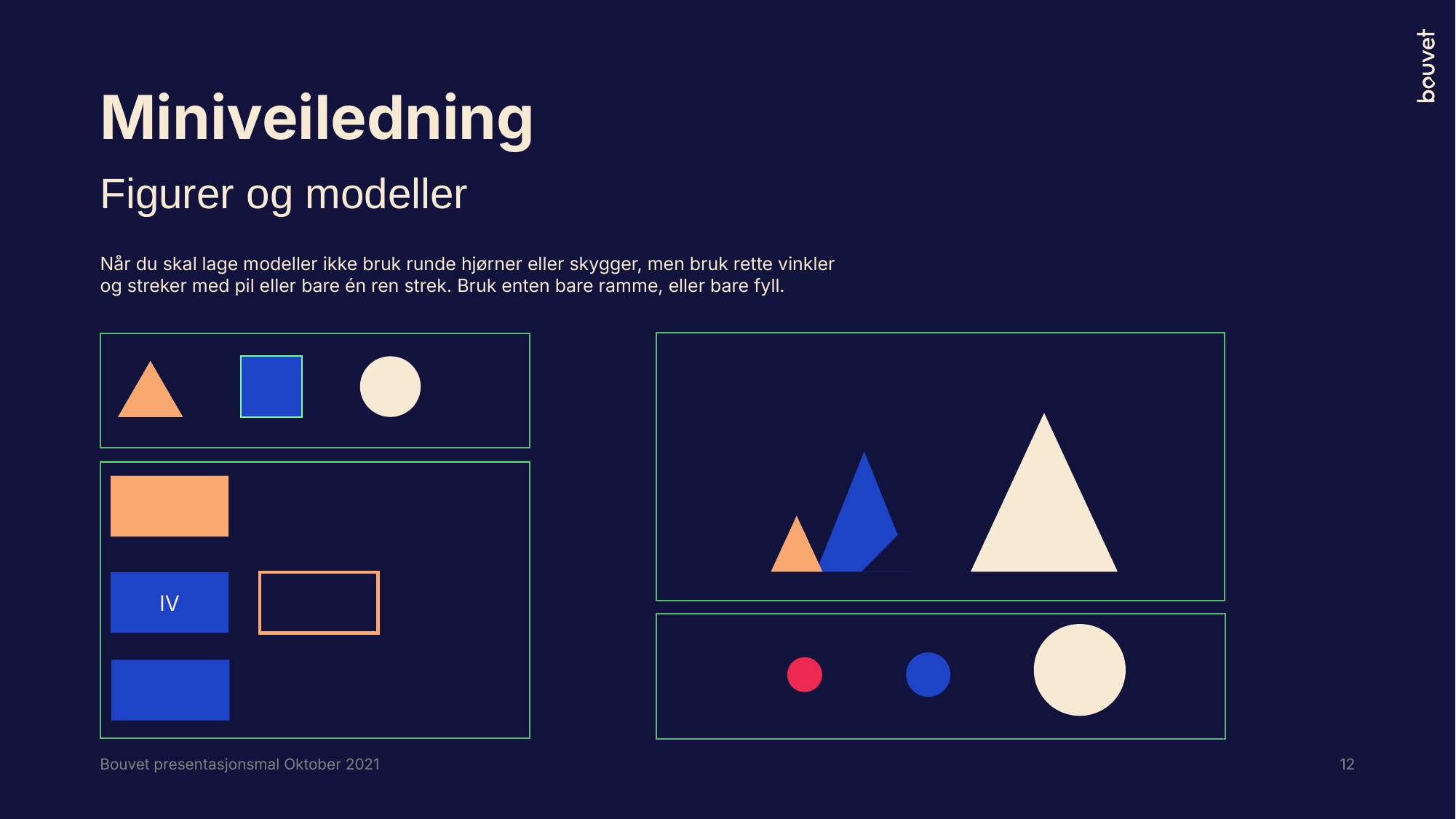

# Miniveiledning
Figurer og modeller
Når du skal lage modeller ikke bruk runde hjørner eller skygger, men bruk rette vinkler og streker med pil eller bare én ren strek. Bruk enten bare ramme, eller bare fyll.

IV

Bouvet presentasjonsmal Oktober 2021
12